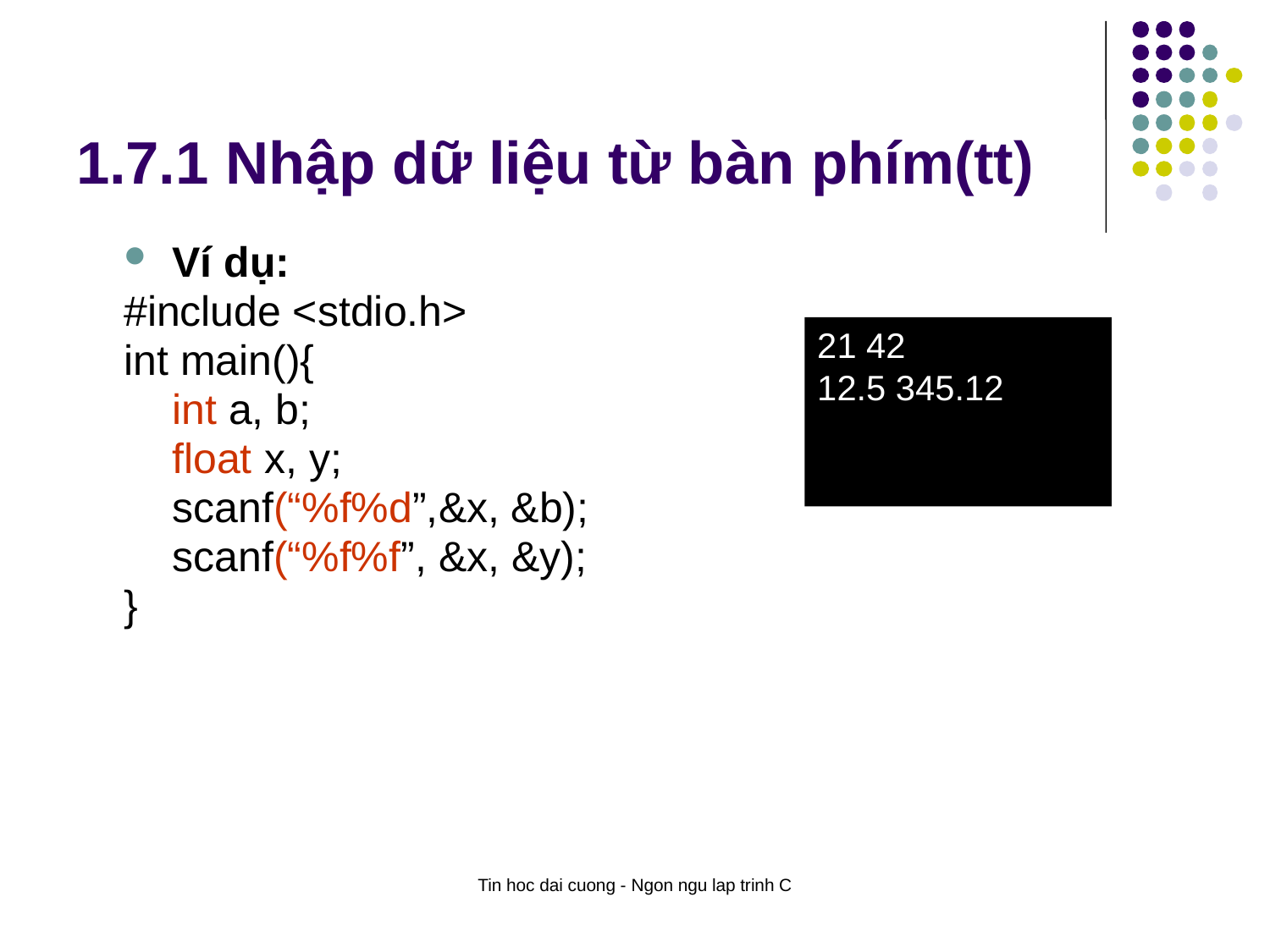

# 1.7.1 Nhập dữ liệu từ bàn phím(tt)
Ví dụ:
#include <stdio.h>
int main(){
	int a, b;
	float x, y;
 	scanf(“%f%d”,&x, &b);
	scanf(“%f%f”, &x, &y);
}
21 42
12.5 345.12

Tin hoc dai cuong - Ngon ngu lap trinh C